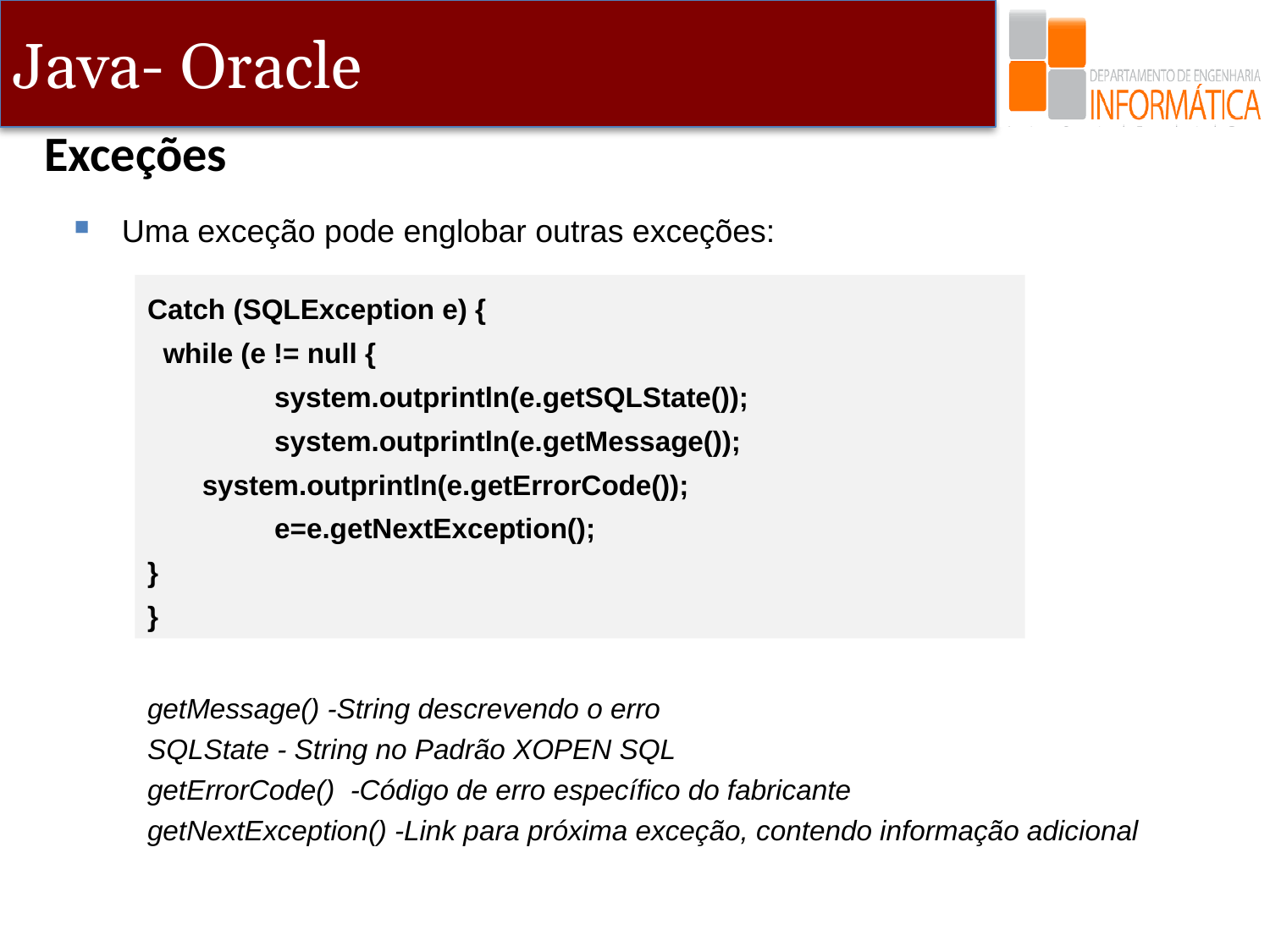

Exceções
Uma exceção pode englobar outras exceções:

Catch (SQLException e) {
  while (e != null {
	system.outprintln(e.getSQLState());
	system.outprintln(e.getMessage());
       system.outprintln(e.getErrorCode());
	e=e.getNextException();
}
}
getMessage() -String descrevendo o erro
SQLState - String no Padrão XOPEN SQL
getErrorCode()  -Código de erro específico do fabricante
getNextException() -Link para próxima exceção, contendo informação adicional